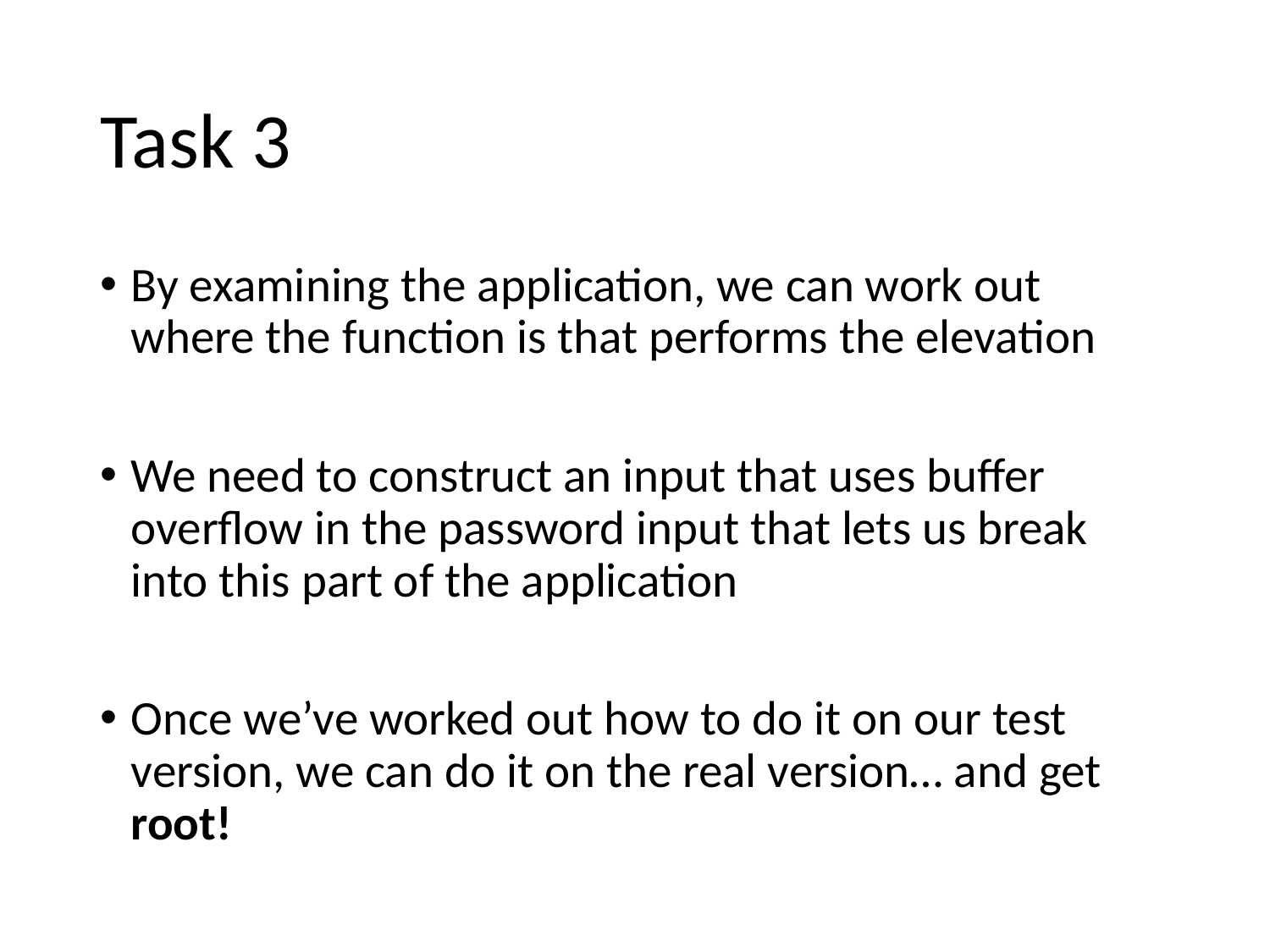

# Task 3
By examining the application, we can work out where the function is that performs the elevation

We need to construct an input that uses buffer overflow in the password input that lets us break into this part of the application

Once we’ve worked out how to do it on our test version, we can do it on the real version… and get root!